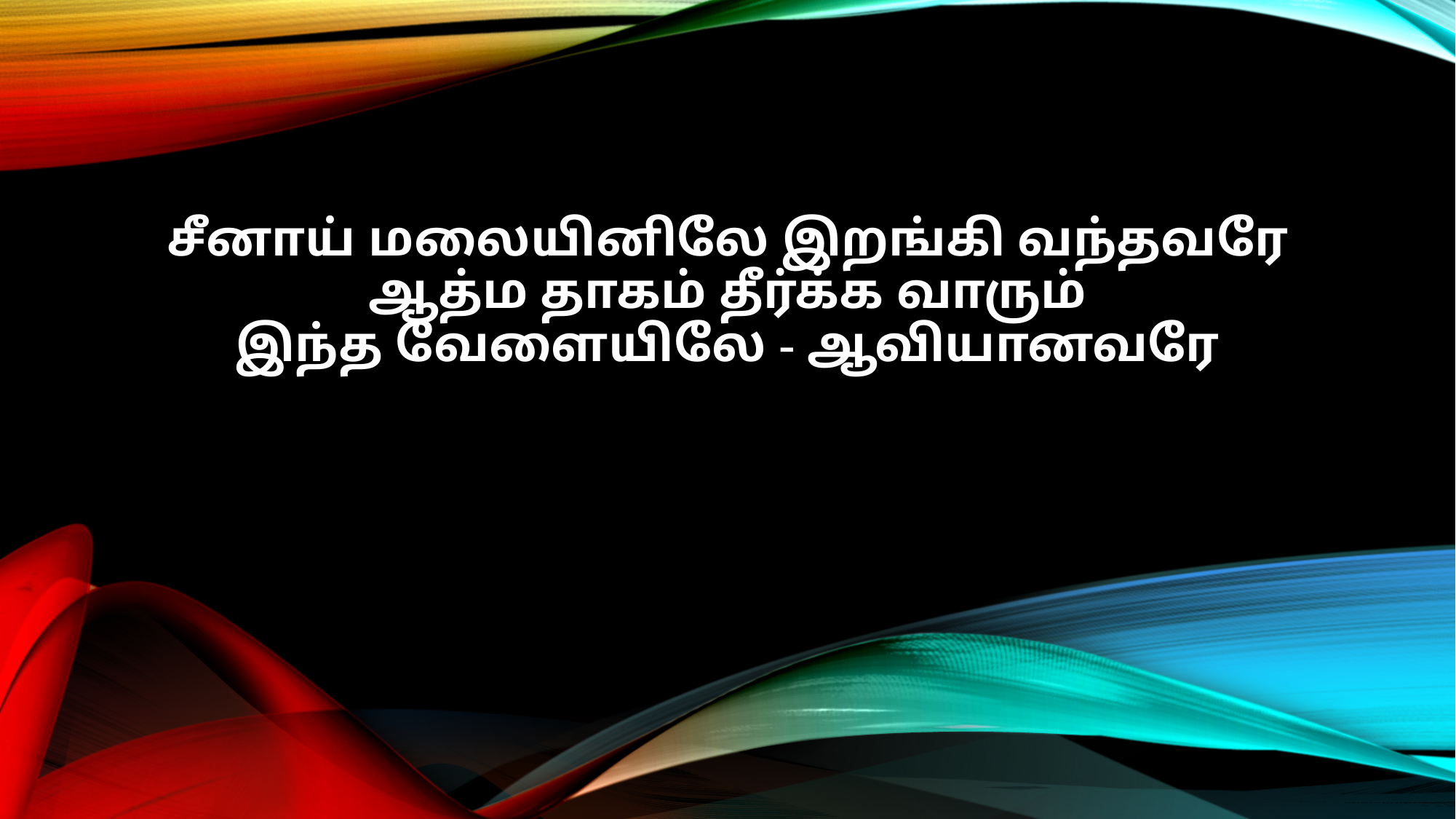

சீனாய் மலையினிலே இறங்கி வந்தவரே
ஆத்ம தாகம் தீர்க்க வாரும்
இந்த வேளையிலே - ஆவியானவரே